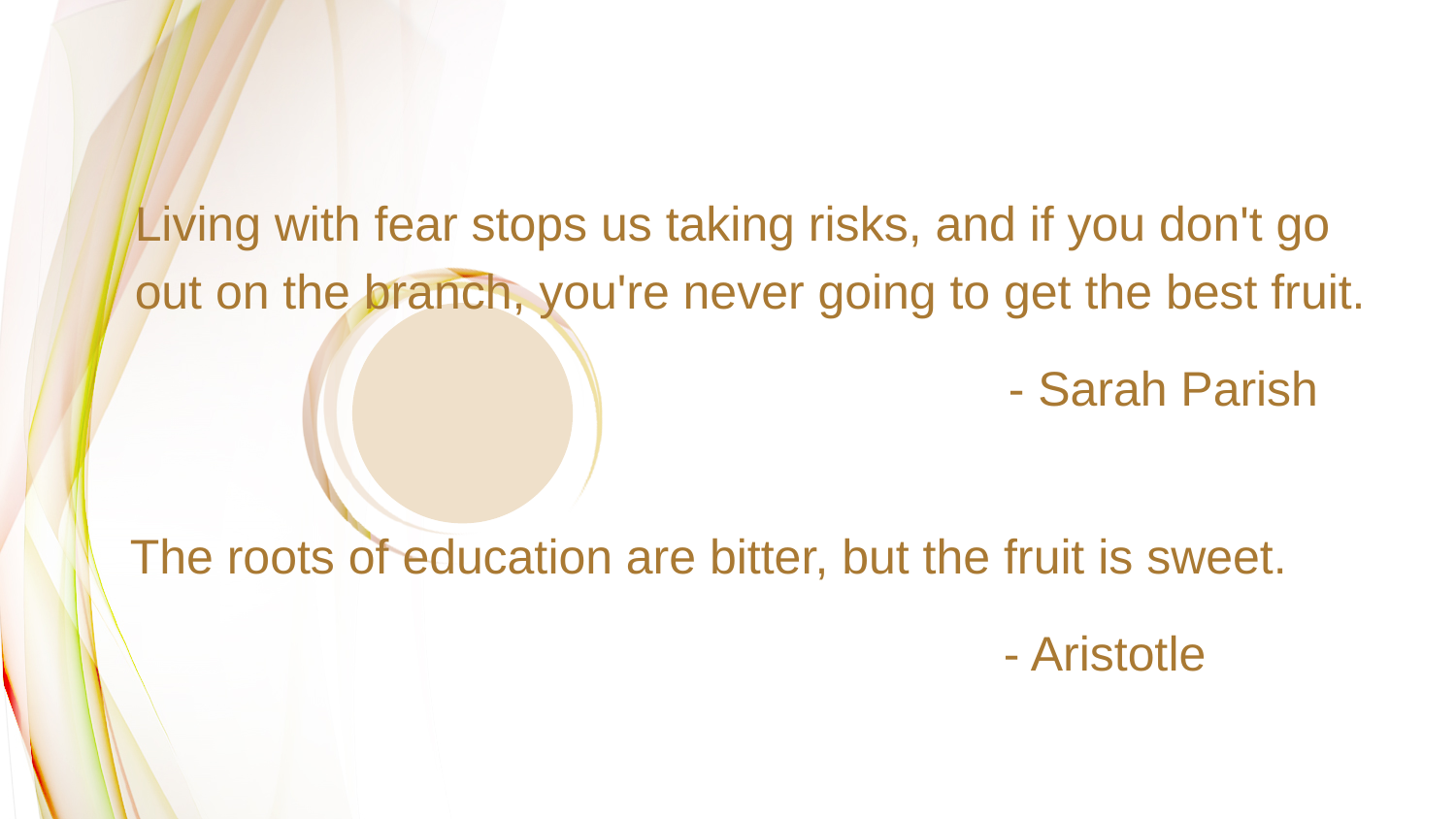

Living with fear stops us taking risks, and if you don't go
out on the branch, you're never going to get the best fruit.
	 					- Sarah Parish
The roots of education are bitter, but the fruit is sweet.
	 					- Aristotle